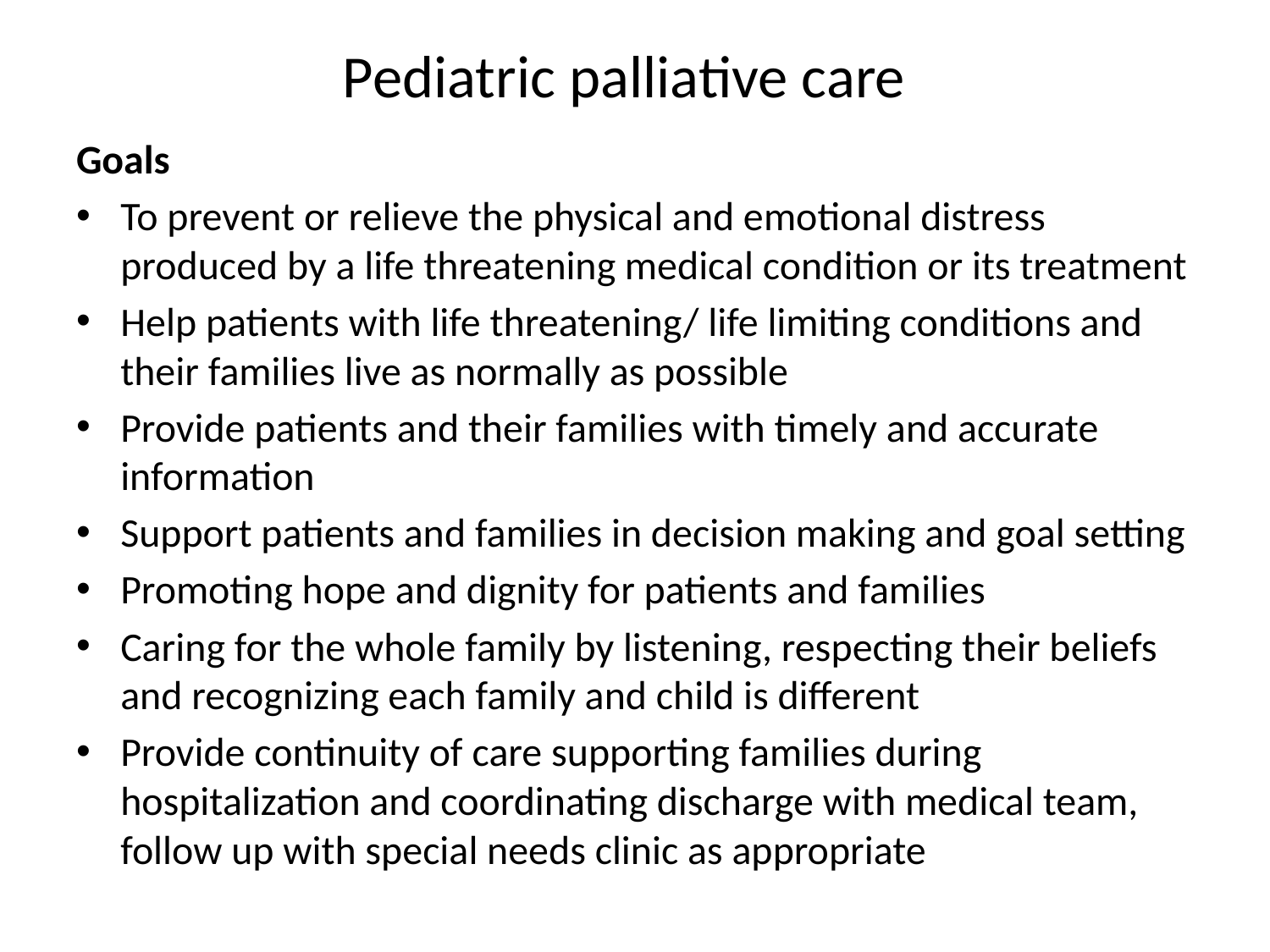

# Pediatric palliative care
Goals
To prevent or relieve the physical and emotional distress produced by a life threatening medical condition or its treatment
Help patients with life threatening/ life limiting conditions and their families live as normally as possible
Provide patients and their families with timely and accurate information
Support patients and families in decision making and goal setting
Promoting hope and dignity for patients and families
Caring for the whole family by listening, respecting their beliefs and recognizing each family and child is different
Provide continuity of care supporting families during hospitalization and coordinating discharge with medical team, follow up with special needs clinic as appropriate